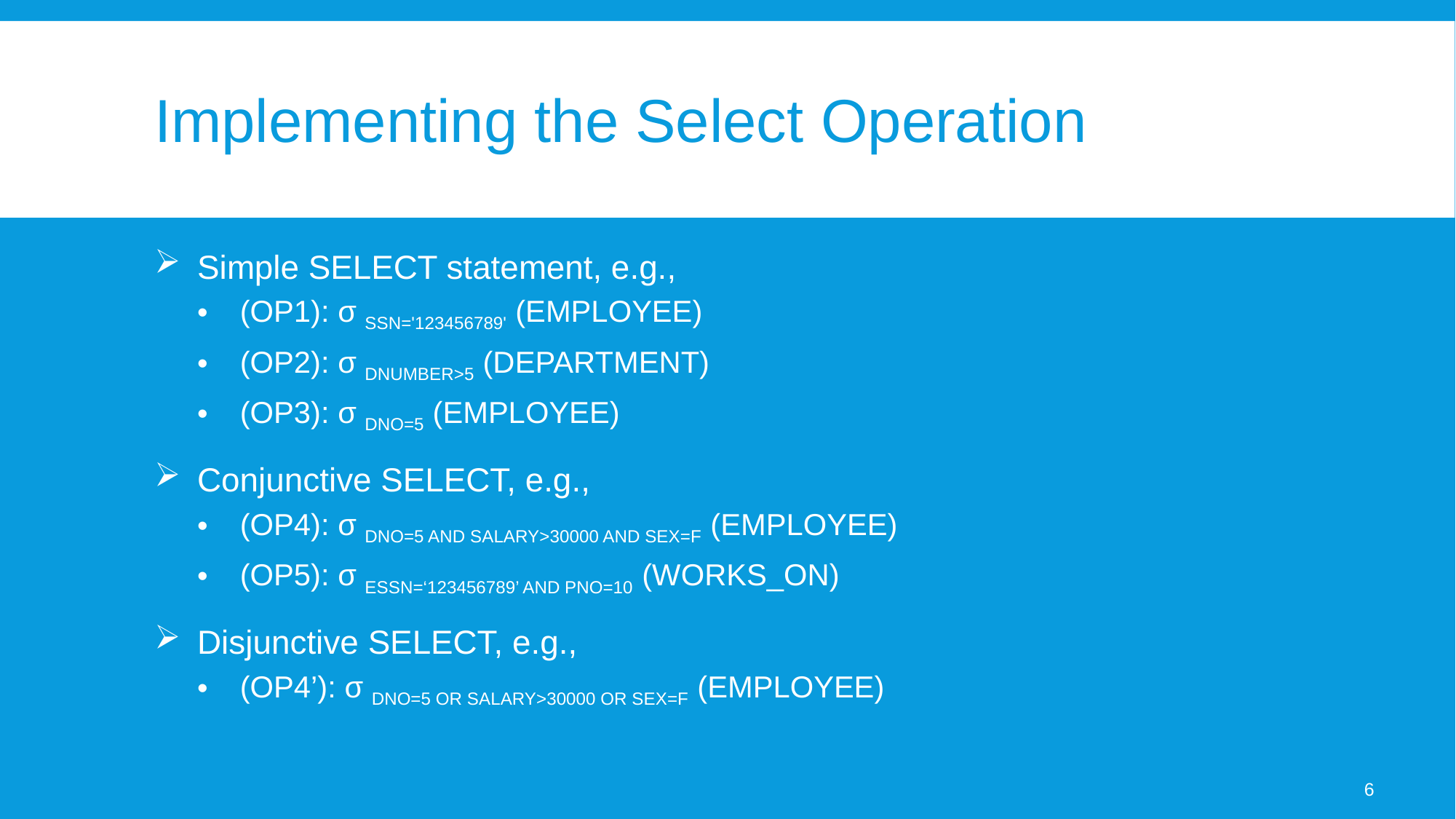

# Implementing the Select Operation
Simple SELECT statement, e.g.,
(OP1): σ SSN='123456789' (EMPLOYEE)
(OP2): σ DNUMBER>5 (DEPARTMENT)
(OP3): σ DNO=5 (EMPLOYEE)
Conjunctive SELECT, e.g.,
(OP4): σ DNO=5 AND SALARY>30000 AND SEX=F (EMPLOYEE)
(OP5): σ ESSN=‘123456789’ AND PNO=10 (WORKS_ON)
Disjunctive SELECT, e.g.,
(OP4’): σ DNO=5 OR SALARY>30000 OR SEX=F (EMPLOYEE)

6